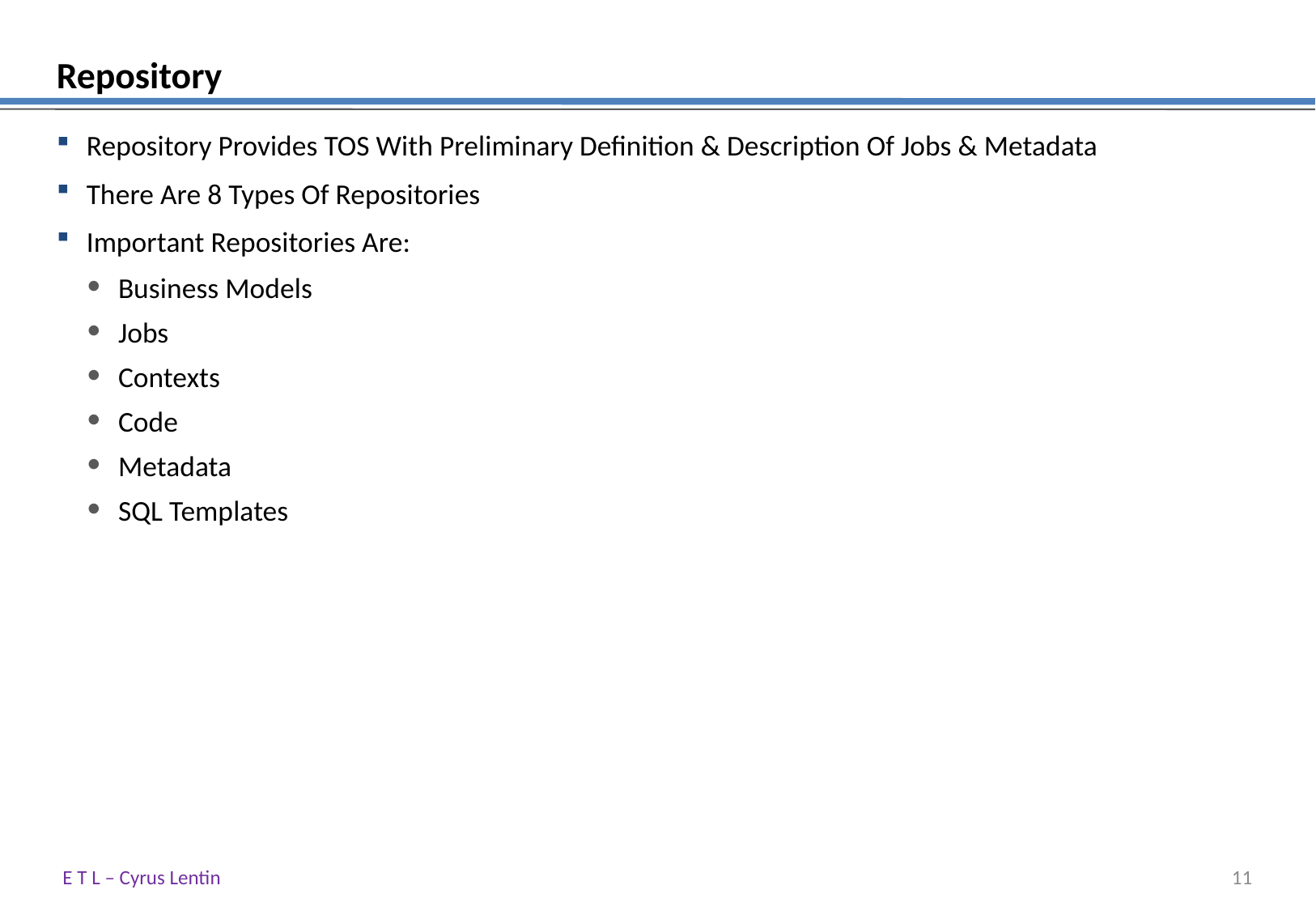

# Repository
Repository Provides TOS With Preliminary Definition & Description Of Jobs & Metadata
There Are 8 Types Of Repositories
Important Repositories Are:
Business Models
Jobs
Contexts
Code
Metadata
SQL Templates

E T L – Cyrus Lentin
11